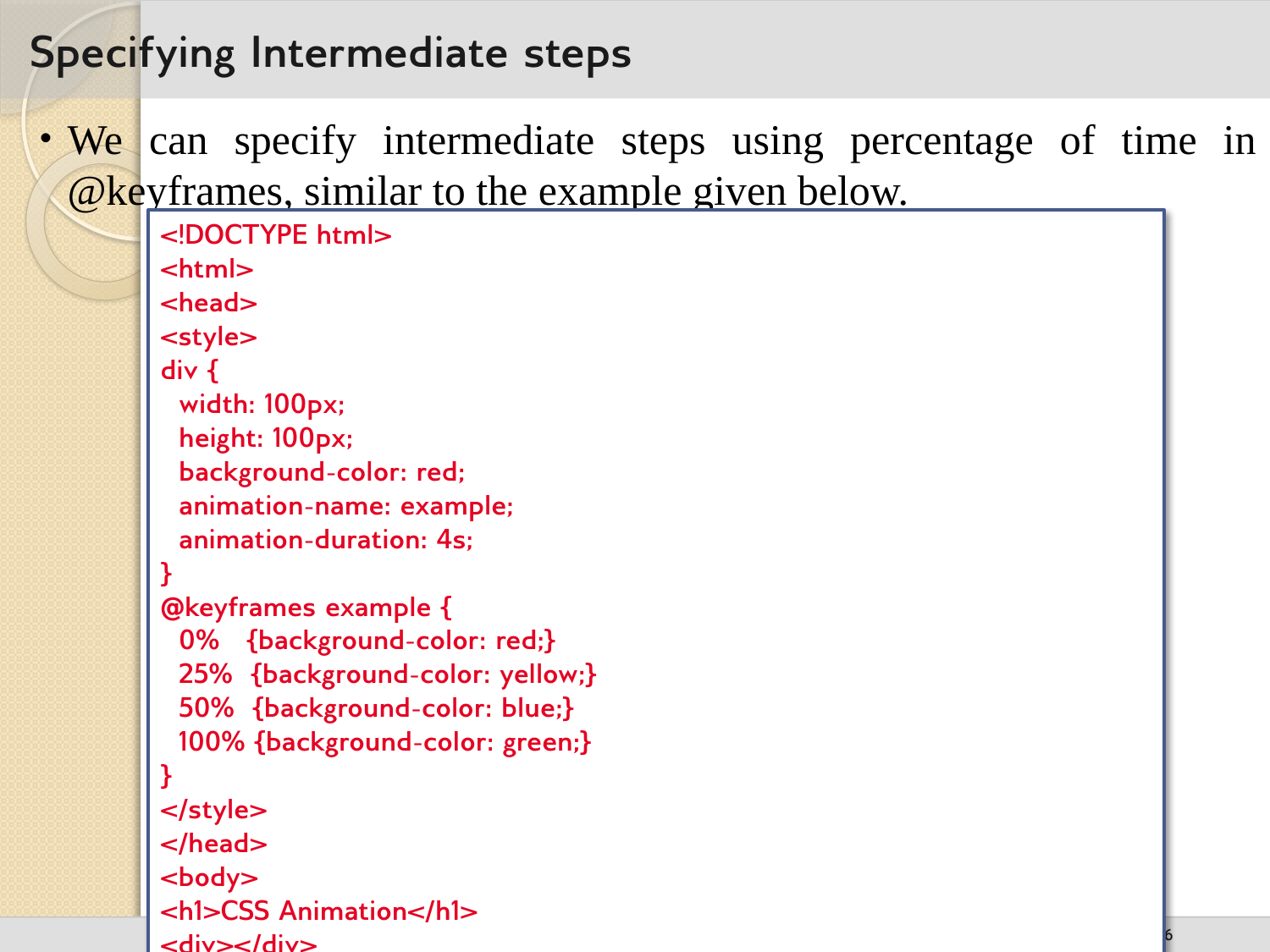

# Specifying Intermediate steps
We can specify intermediate steps using percentage of time in @keyframes, similar to the example given below.
<!DOCTYPE html>
<html>
<head>
<style>
div {
  width: 100px;
  height: 100px;
  background-color: red;
  animation-name: example;
  animation-duration: 4s;
}
@keyframes example {
  0%   {background-color: red;}
  25%  {background-color: yellow;}
  50%  {background-color: blue;}
  100% {background-color: green;}
}
</style>
</head>
<body>
<h1>CSS Animation</h1>
<div></div>
<p><b>Note:</b> When an animation is finished, it goes back to its original style.</p>
</body>
</html>